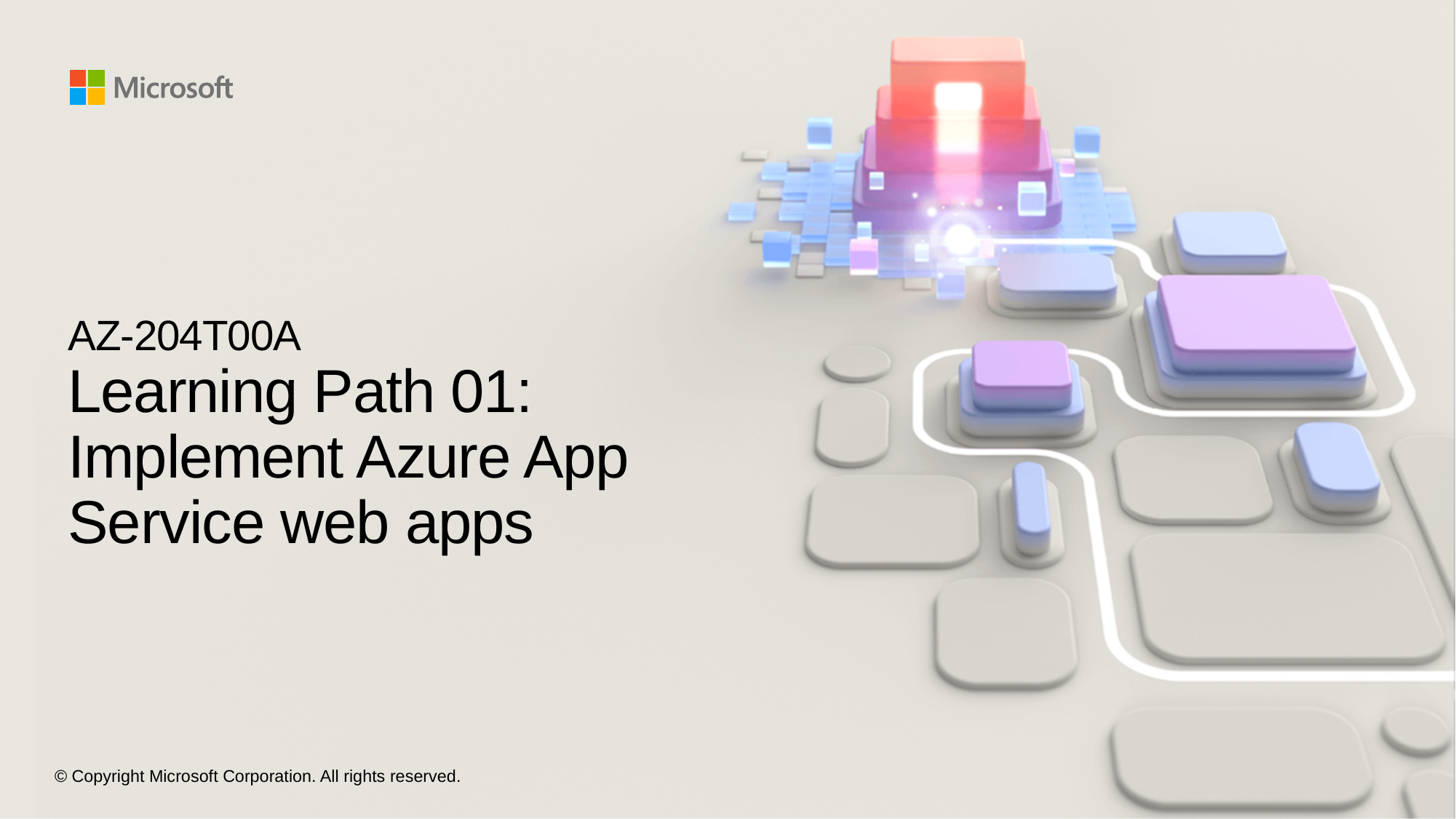

# AZ-204T00A Learning Path 01: Implement Azure App Service web apps